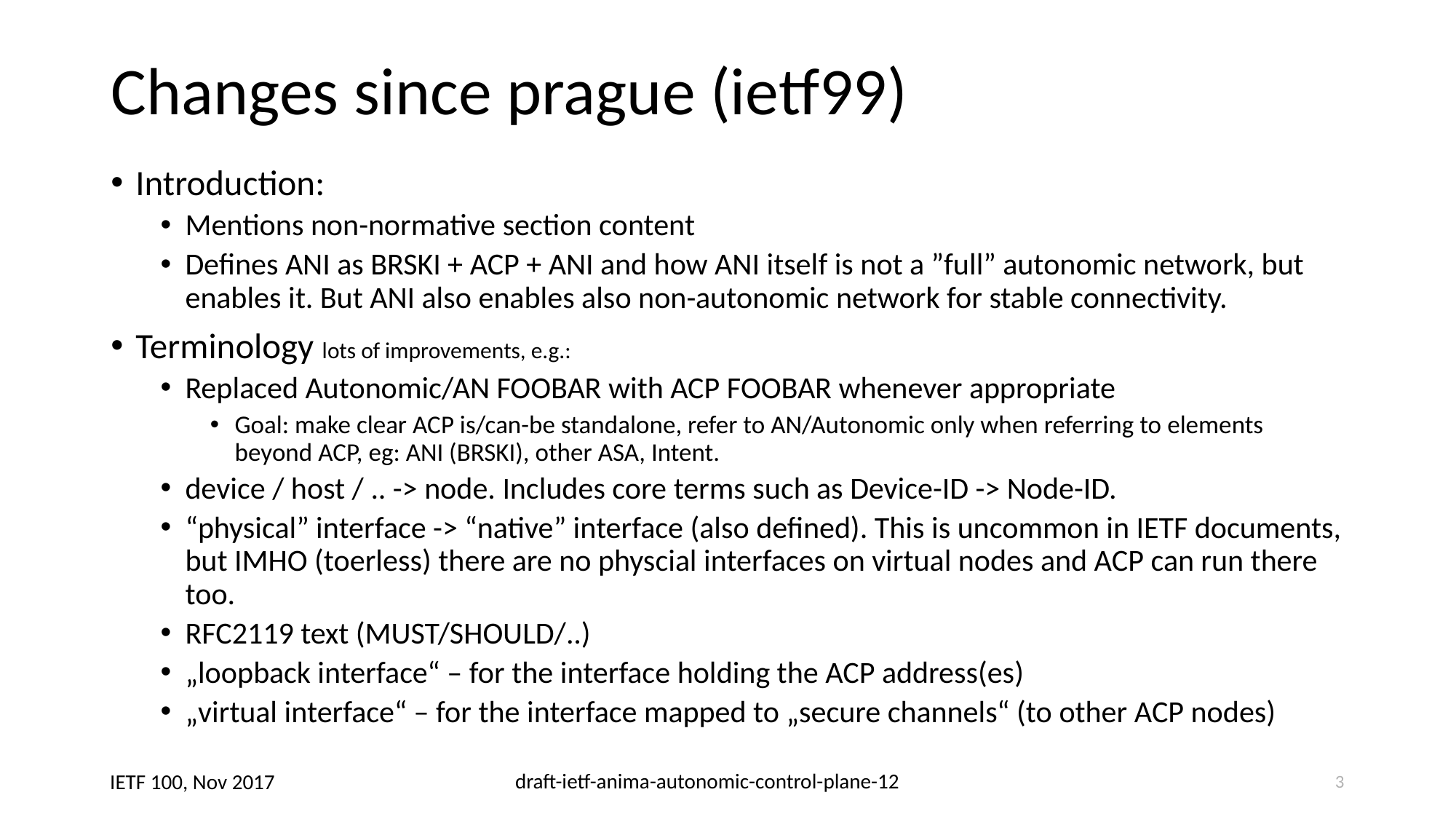

# Changes since prague (ietf99)
Introduction:
Mentions non-normative section content
Defines ANI as BRSKI + ACP + ANI and how ANI itself is not a ”full” autonomic network, but enables it. But ANI also enables also non-autonomic network for stable connectivity.
Terminology lots of improvements, e.g.:
Replaced Autonomic/AN FOOBAR with ACP FOOBAR whenever appropriate
Goal: make clear ACP is/can-be standalone, refer to AN/Autonomic only when referring to elements beyond ACP, eg: ANI (BRSKI), other ASA, Intent.
device / host / .. -> node. Includes core terms such as Device-ID -> Node-ID.
“physical” interface -> “native” interface (also defined). This is uncommon in IETF documents, but IMHO (toerless) there are no physcial interfaces on virtual nodes and ACP can run there too.
RFC2119 text (MUST/SHOULD/..)
„loopback interface“ – for the interface holding the ACP address(es)
„virtual interface“ – for the interface mapped to „secure channels“ (to other ACP nodes)
3